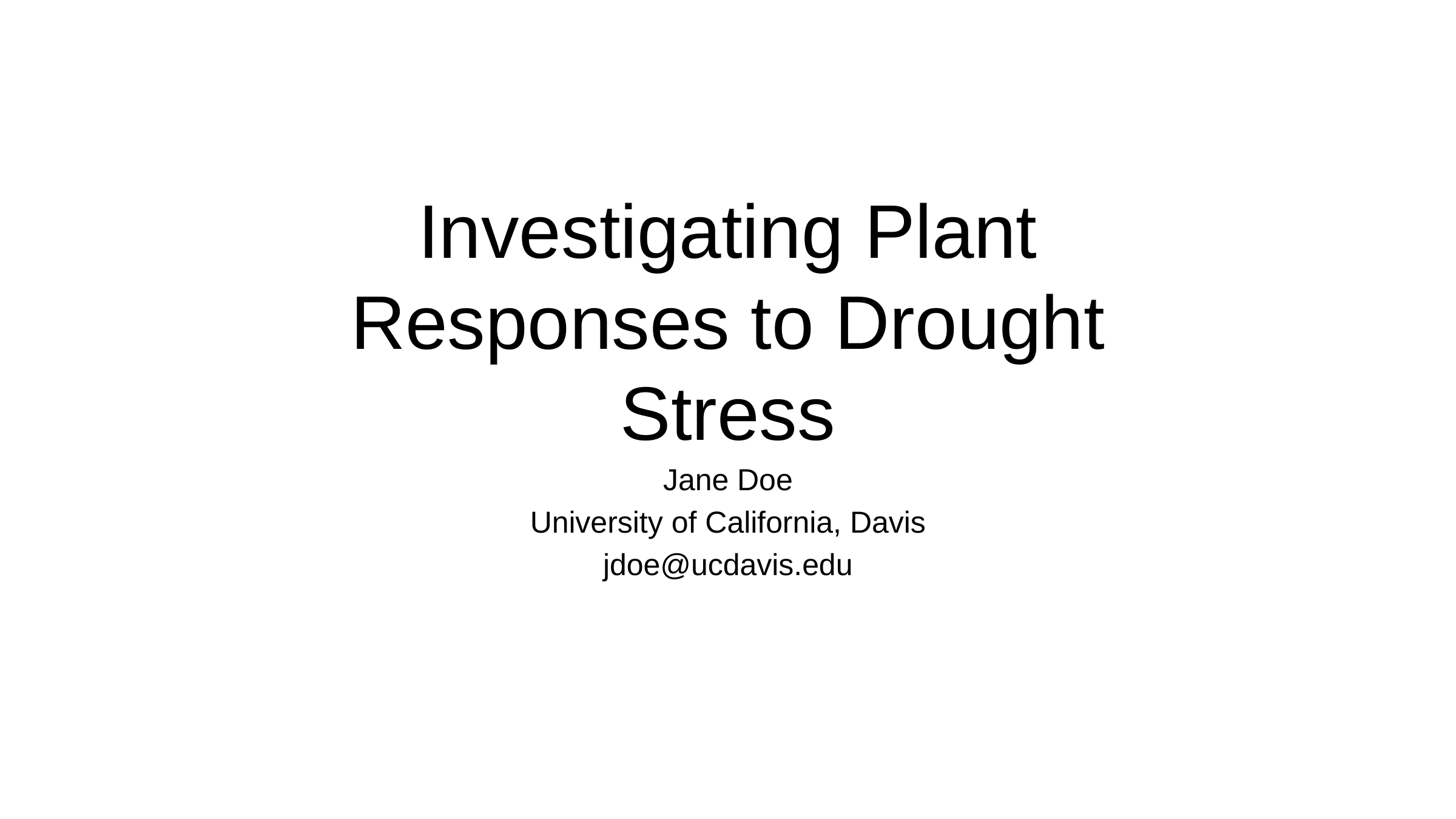

# Investigating Plant Responses to Drought Stress
Jane Doe
University of California, Davis
jdoe@ucdavis.edu